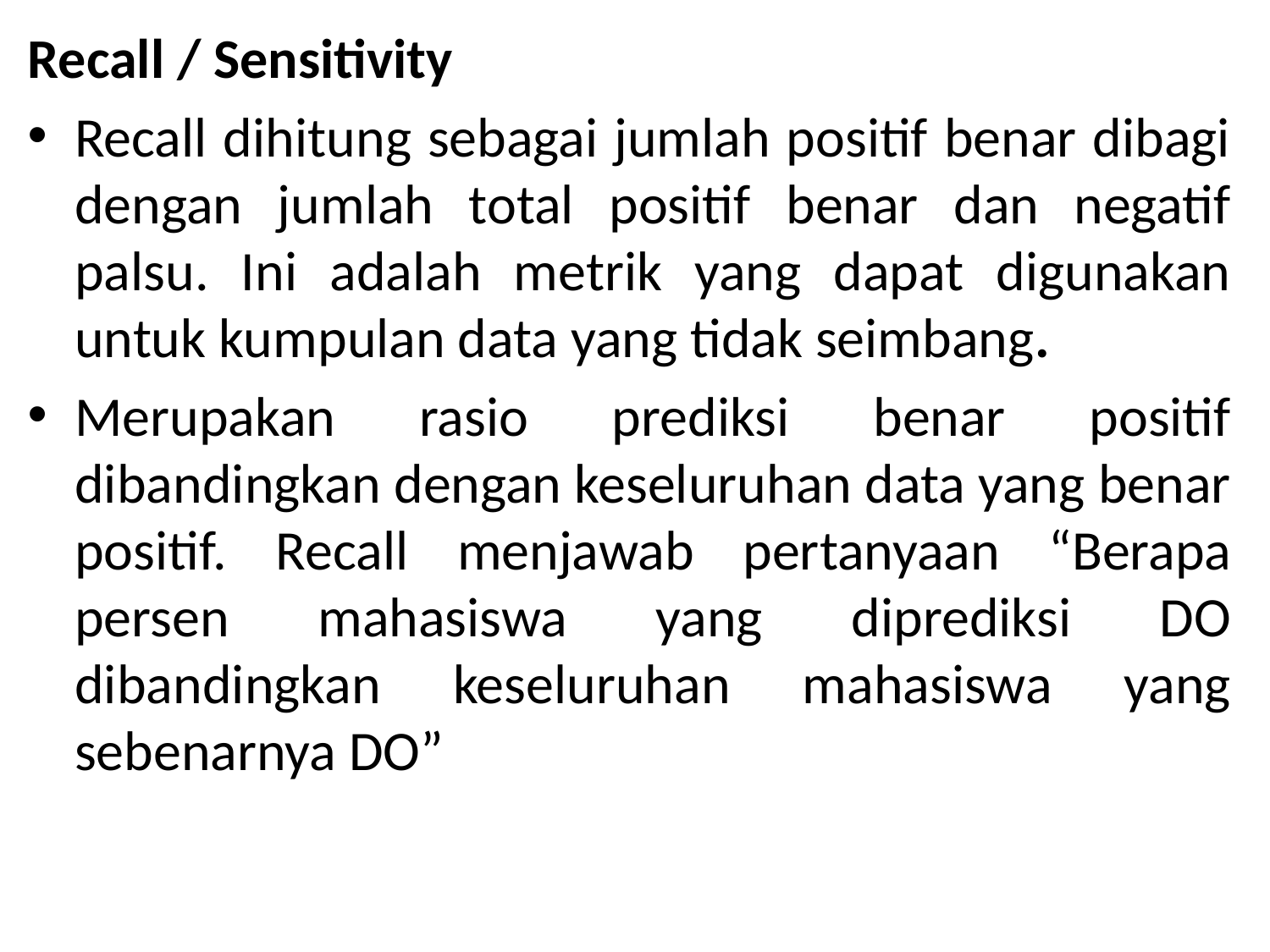

Recall / Sensitivity
Recall dihitung sebagai jumlah positif benar dibagi dengan jumlah total positif benar dan negatif palsu. Ini adalah metrik yang dapat digunakan untuk kumpulan data yang tidak seimbang.
Merupakan rasio prediksi benar positif dibandingkan dengan keseluruhan data yang benar positif. Recall menjawab pertanyaan “Berapa persen mahasiswa yang diprediksi DO dibandingkan keseluruhan mahasiswa yang sebenarnya DO”